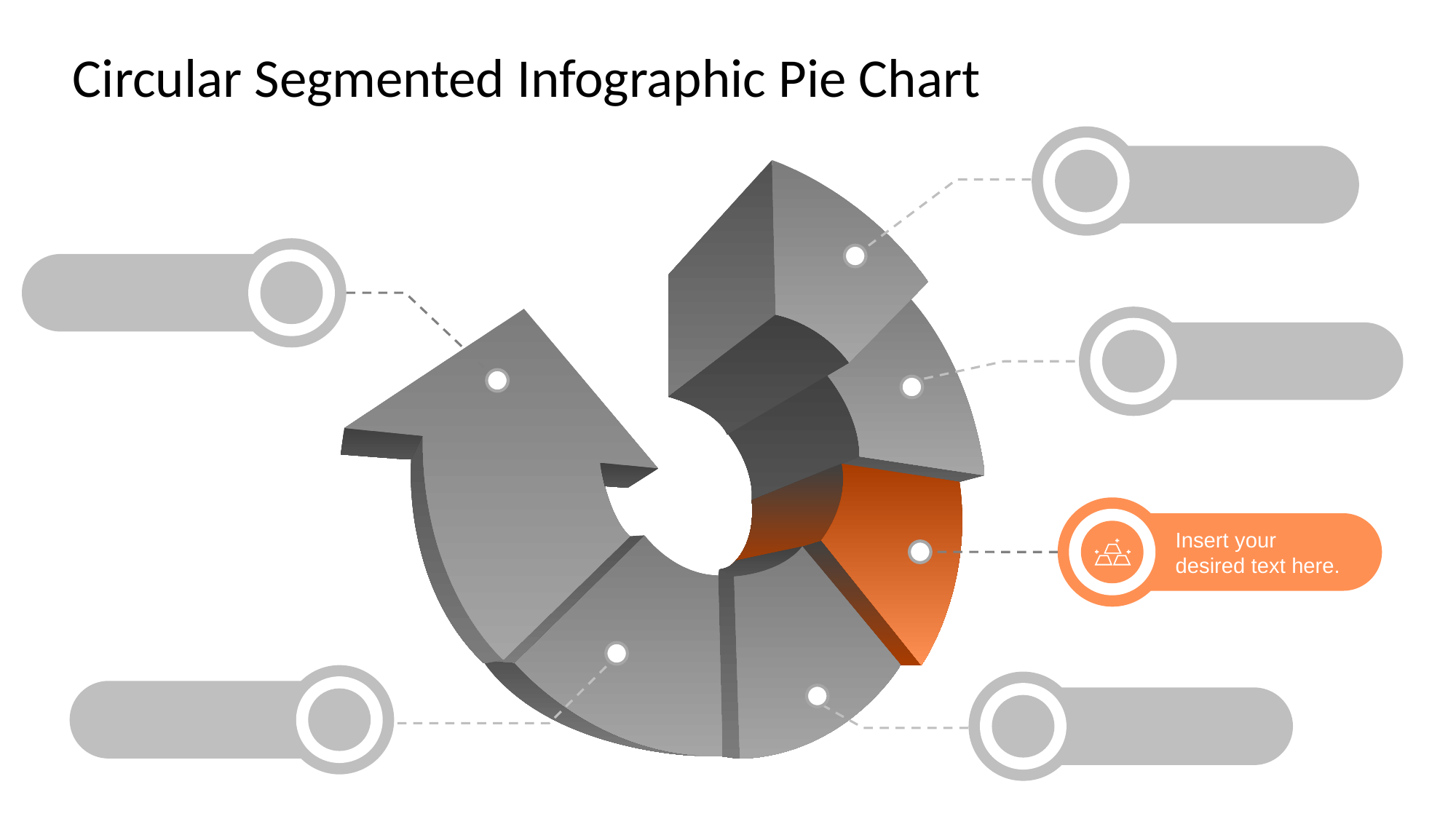

# Circular Segmented Infographic Pie Chart

Insert your desired text here.